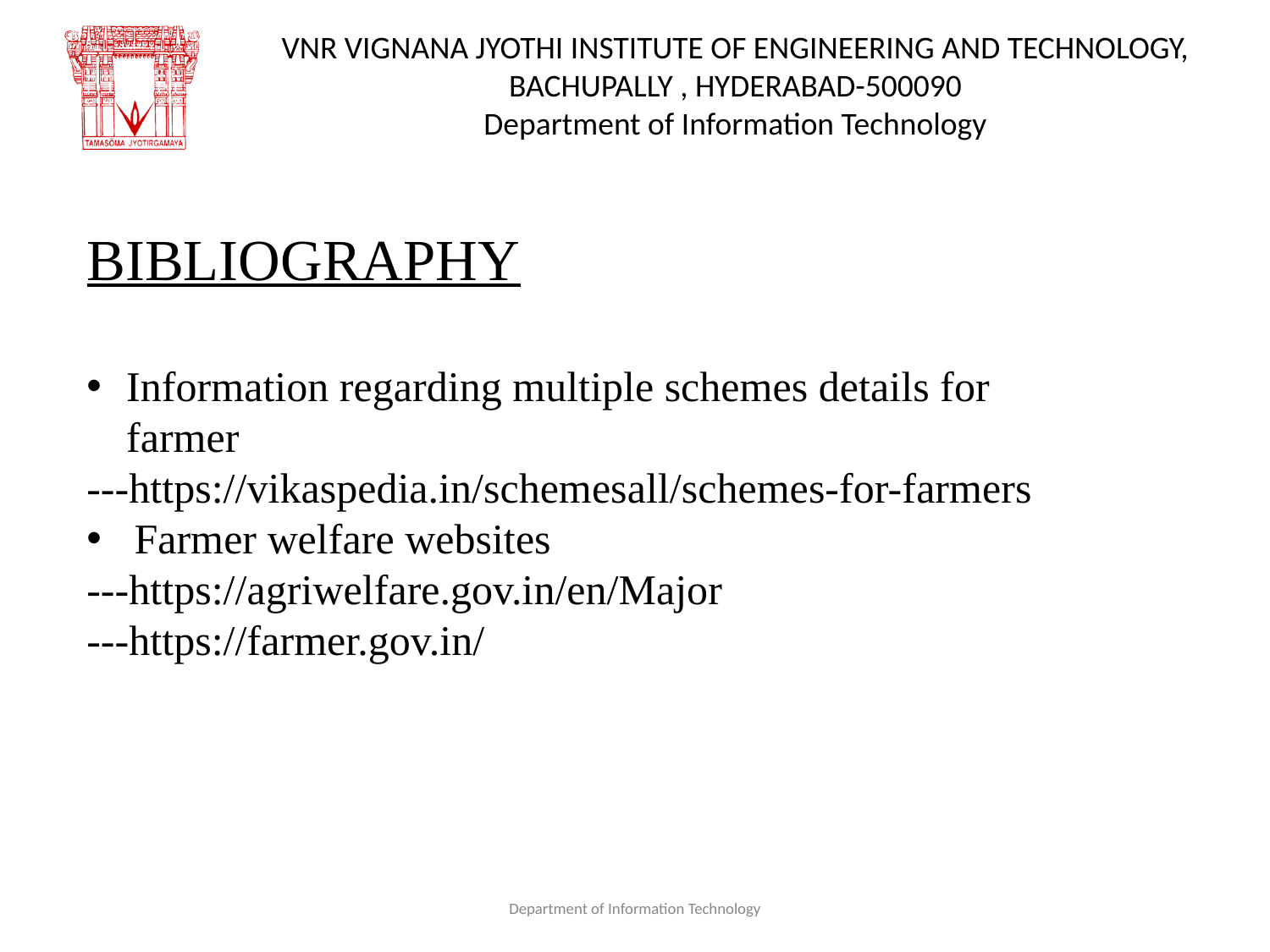

# BIBLIOGRAPHY
Information regarding multiple schemes details for farmer
---https://vikaspedia.in/schemesall/schemes-for-farmers
Farmer welfare websites
---https://agriwelfare.gov.in/en/Major
---https://farmer.gov.in/
Department of Information Technology